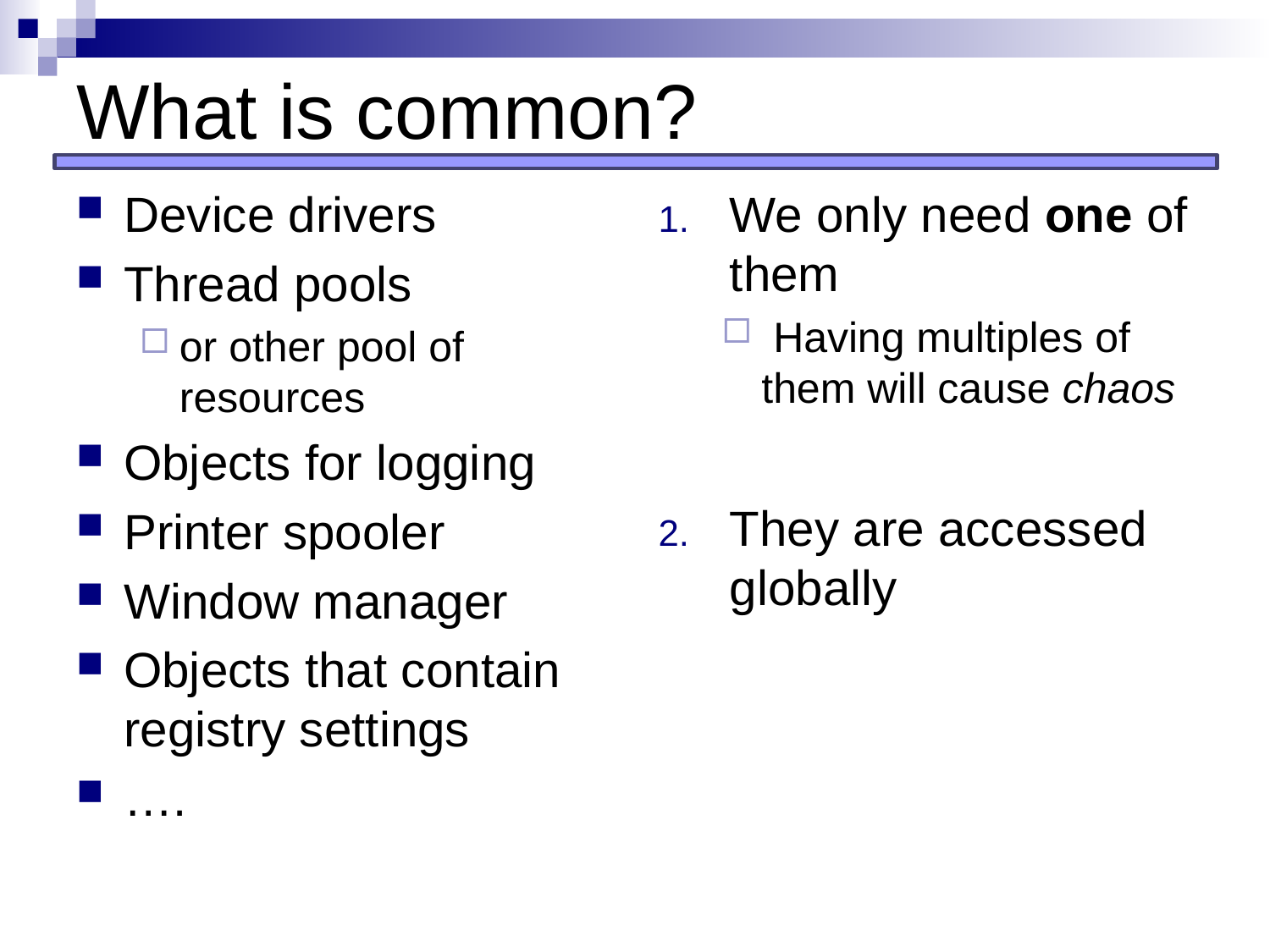

# What is common?
Device drivers
Thread pools
or other pool of resources
Objects for logging
Printer spooler
Window manager
Objects that contain registry settings
….
We only need one of them
 Having multiples of them will cause chaos

They are accessed globally